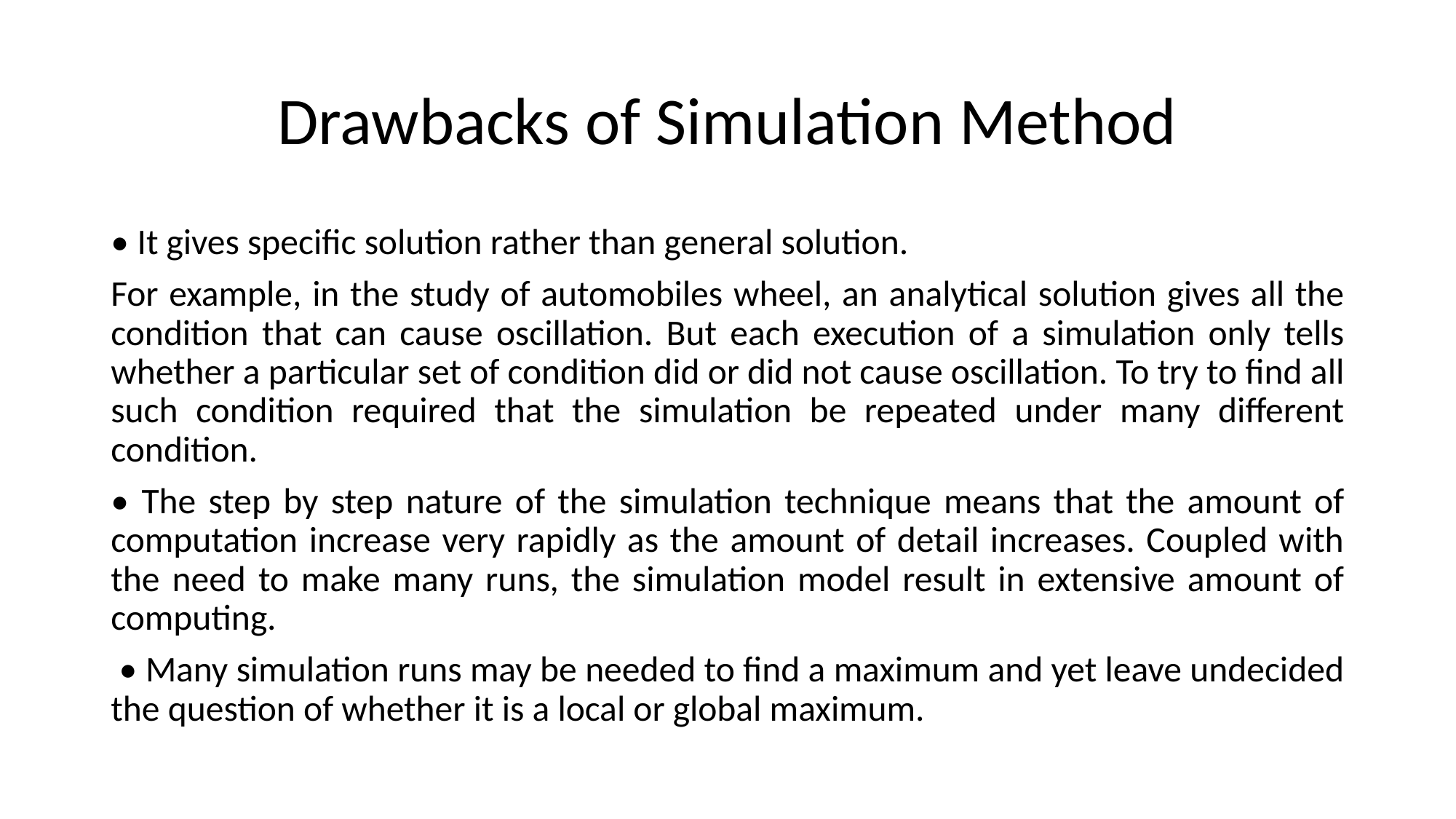

# Drawbacks of Simulation Method
• It gives specific solution rather than general solution.
For example, in the study of automobiles wheel, an analytical solution gives all the condition that can cause oscillation. But each execution of a simulation only tells whether a particular set of condition did or did not cause oscillation. To try to find all such condition required that the simulation be repeated under many different condition.
• The step by step nature of the simulation technique means that the amount of computation increase very rapidly as the amount of detail increases. Coupled with the need to make many runs, the simulation model result in extensive amount of computing.
 • Many simulation runs may be needed to find a maximum and yet leave undecided the question of whether it is a local or global maximum.